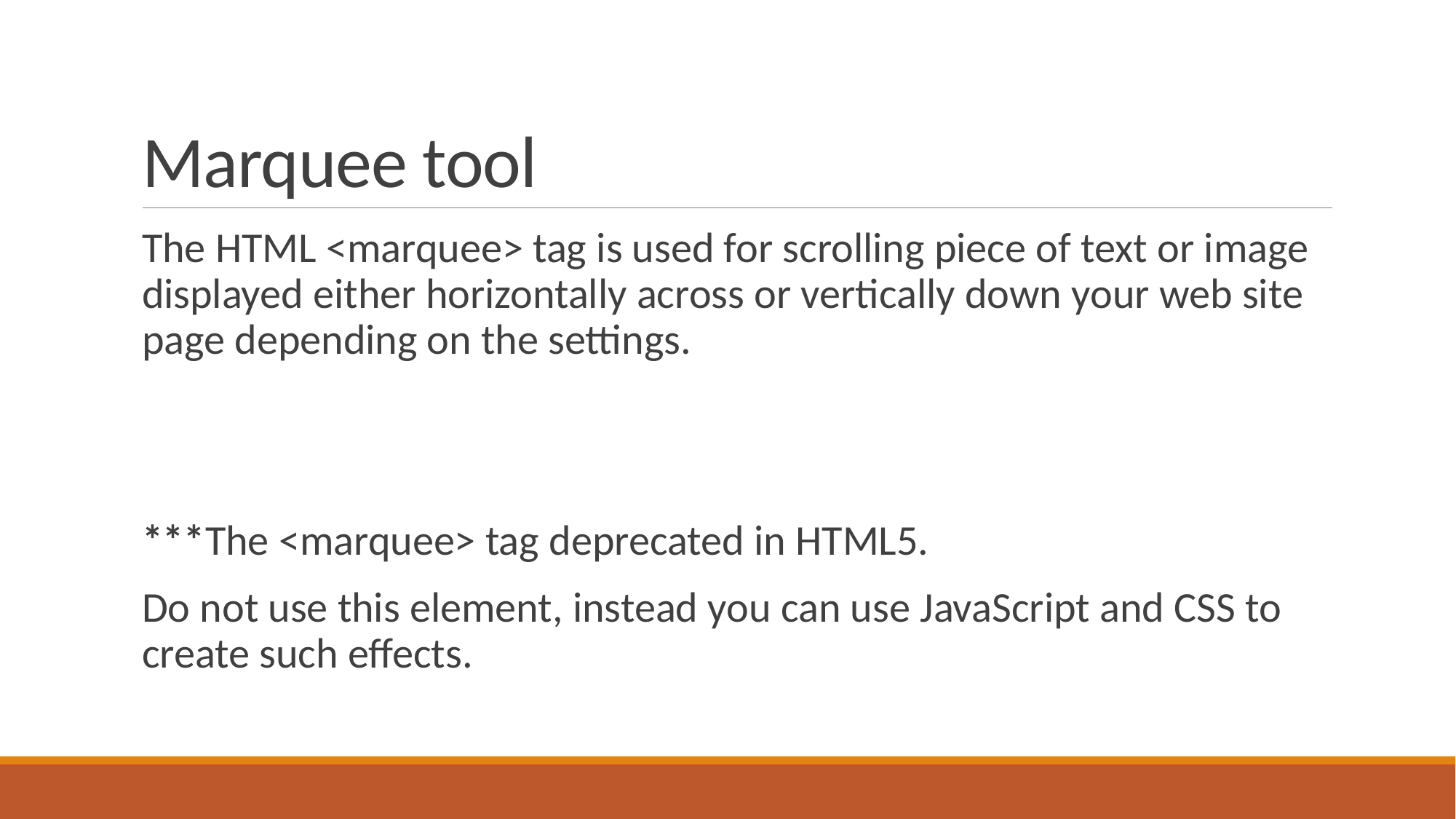

# Marquee tool
The HTML <marquee> tag is used for scrolling piece of text or image displayed either horizontally across or vertically down your web site page depending on the settings.

***The <marquee> tag deprecated in HTML5.
Do not use this element, instead you can use JavaScript and CSS to create such effects.